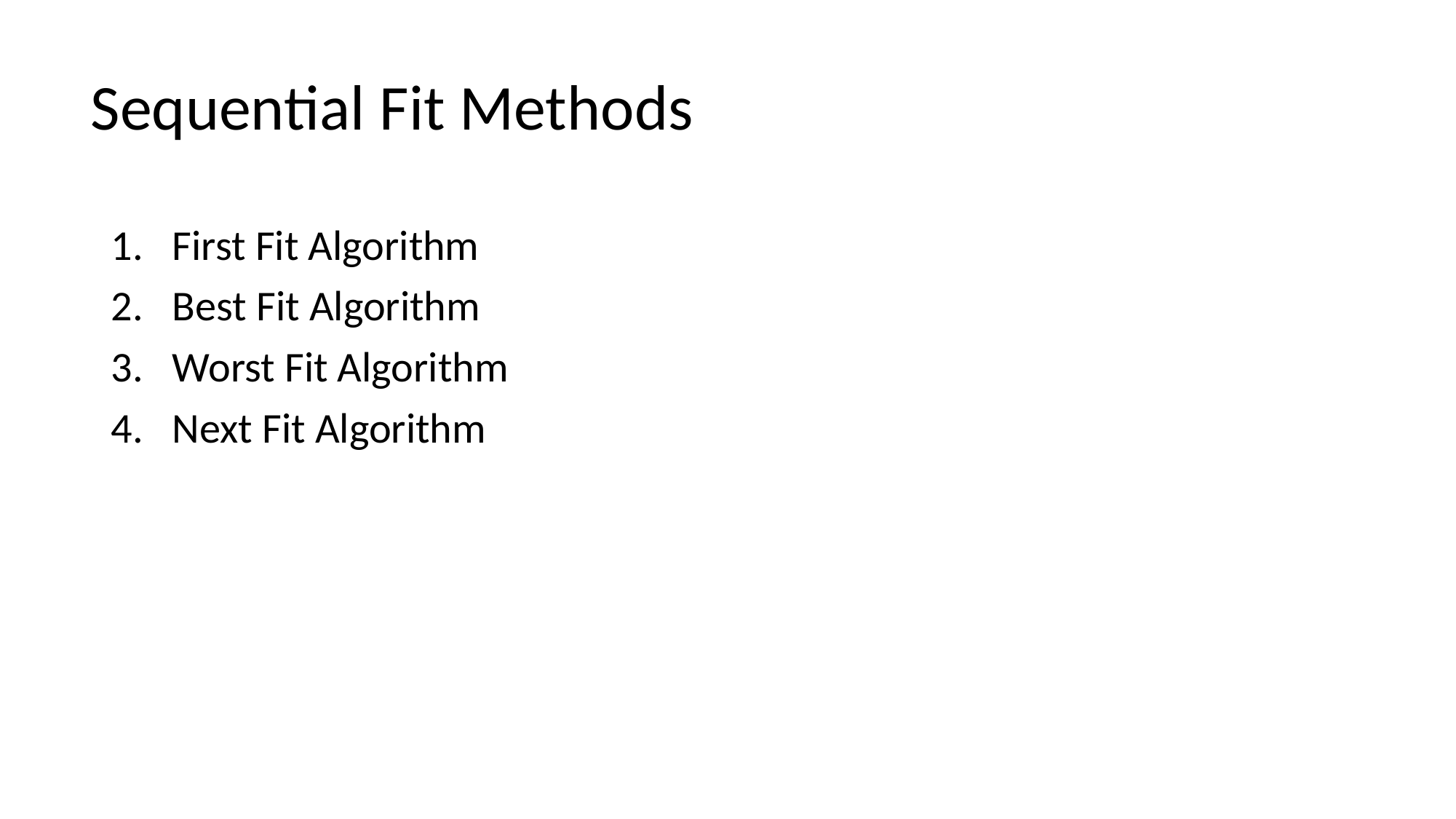

# Sequential Fit Methods
First Fit Algorithm
Best Fit Algorithm
Worst Fit Algorithm
Next Fit Algorithm